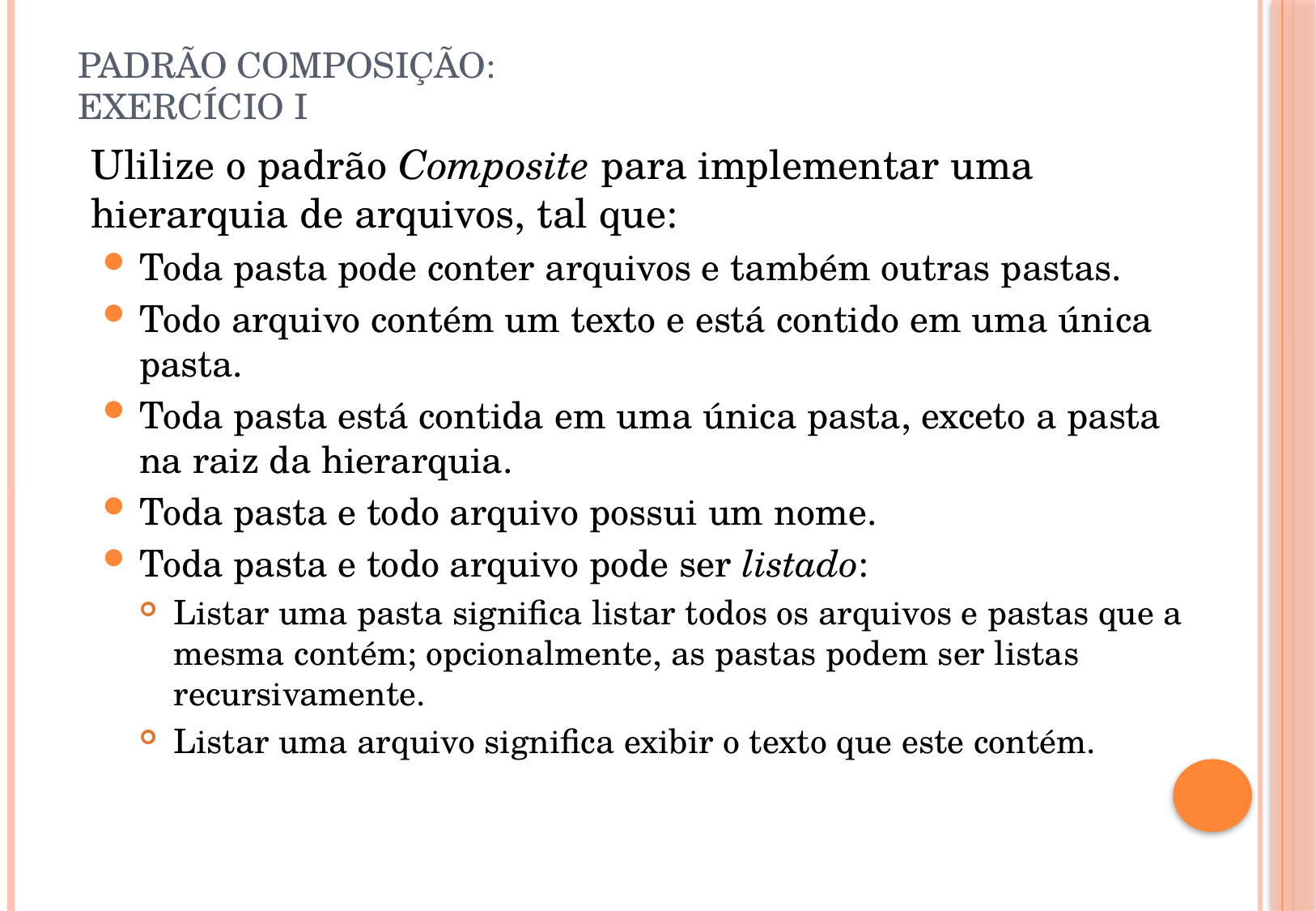

# Padrão Composição: Exercício I
Ulilize o padrão Composite para implementar uma hierarquia de arquivos, tal que:
Toda pasta pode conter arquivos e também outras pastas.
Todo arquivo contém um texto e está contido em uma única pasta.
Toda pasta está contida em uma única pasta, exceto a pasta na raiz da hierarquia.
Toda pasta e todo arquivo possui um nome.
Toda pasta e todo arquivo pode ser listado:
Listar uma pasta significa listar todos os arquivos e pastas que a mesma contém; opcionalmente, as pastas podem ser listas recursivamente.
Listar uma arquivo significa exibir o texto que este contém.